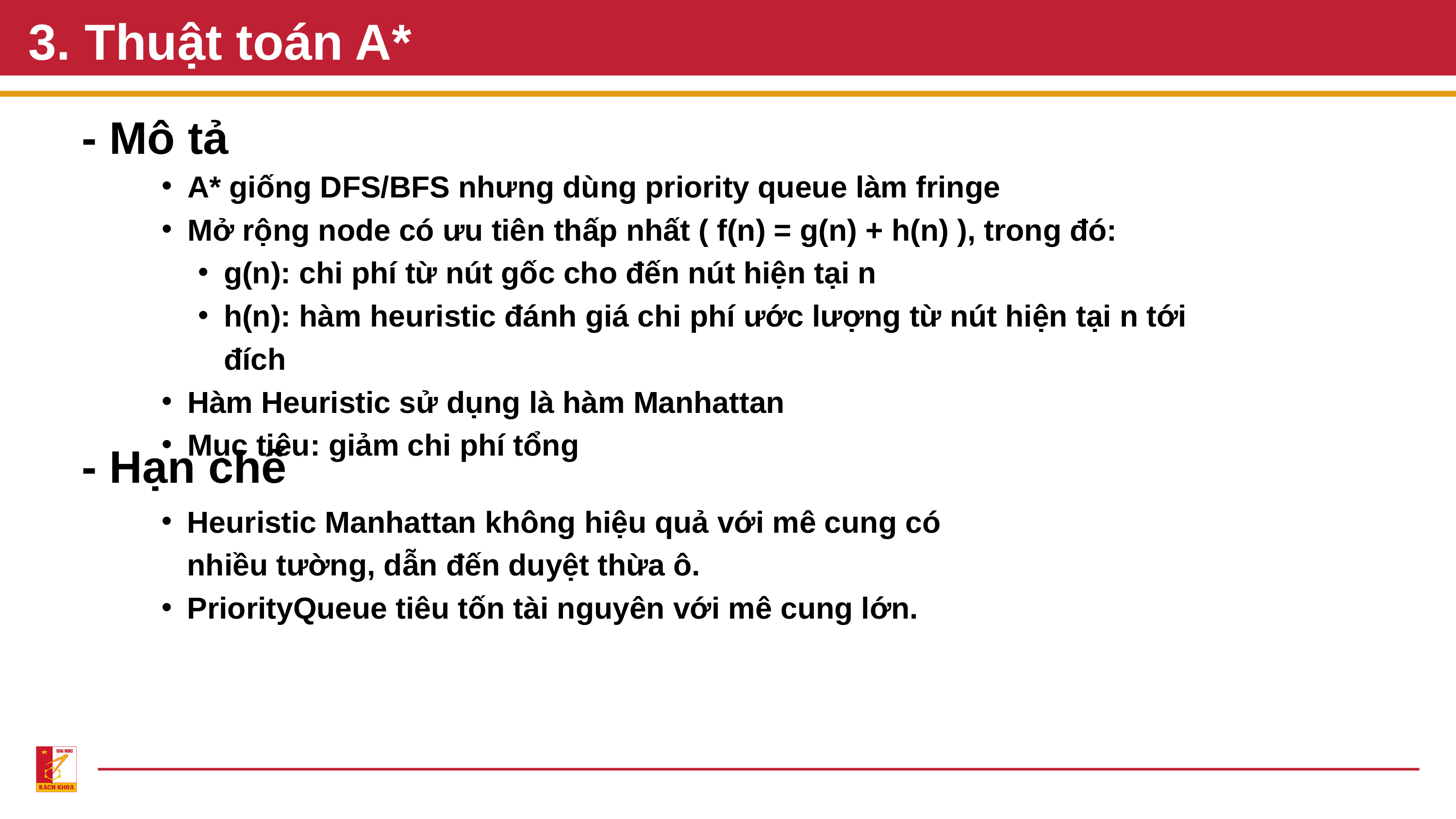

3. Thuật toán A*

- Mô tả
A* giống DFS/BFS nhưng dùng priority queue làm fringe
Mở rộng node có ưu tiên thấp nhất ( f(n) = g(n) + h(n) ), trong đó:
g(n): chi phí từ nút gốc cho đến nút hiện tại n
h(n): hàm heuristic đánh giá chi phí ước lượng từ nút hiện tại n tới đích
Hàm Heuristic sử dụng là hàm Manhattan
Mục tiêu: giảm chi phí tổng

- Hạn chế
Heuristic Manhattan không hiệu quả với mê cung có nhiều tường, dẫn đến duyệt thừa ô.
PriorityQueue tiêu tốn tài nguyên với mê cung lớn.